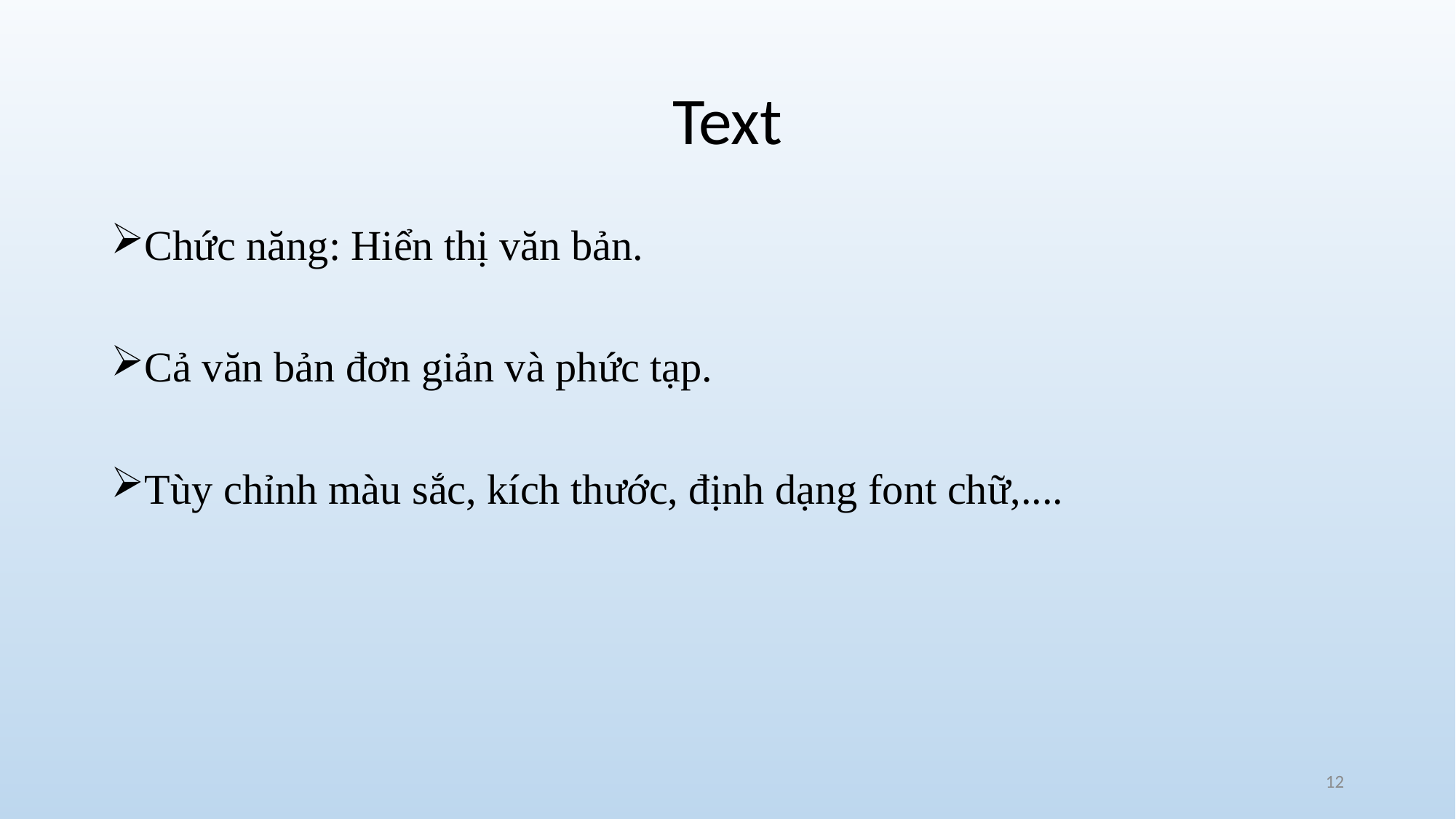

# Text
Chức năng: Hiển thị văn bản.

Cả văn bản đơn giản và phức tạp.

Tùy chỉnh màu sắc, kích thước, định dạng font chữ,....
12